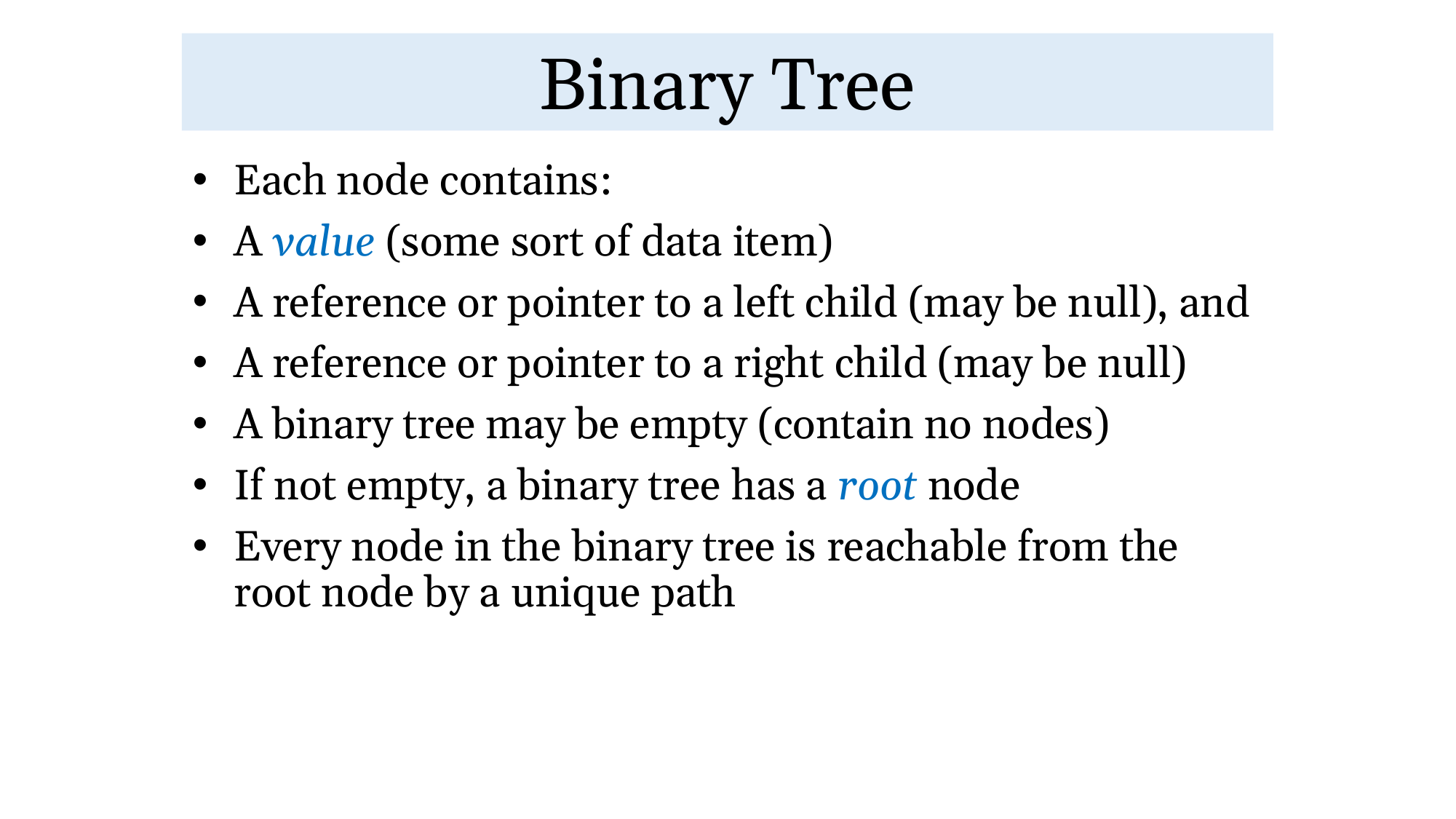

# Binary Tree
Each node contains:
A value (some sort of data item)
A reference or pointer to a left child (may be null), and
A reference or pointer to a right child (may be null)
A binary tree may be empty (contain no nodes)
If not empty, a binary tree has a root node
Every node in the binary tree is reachable from the root node by a unique path